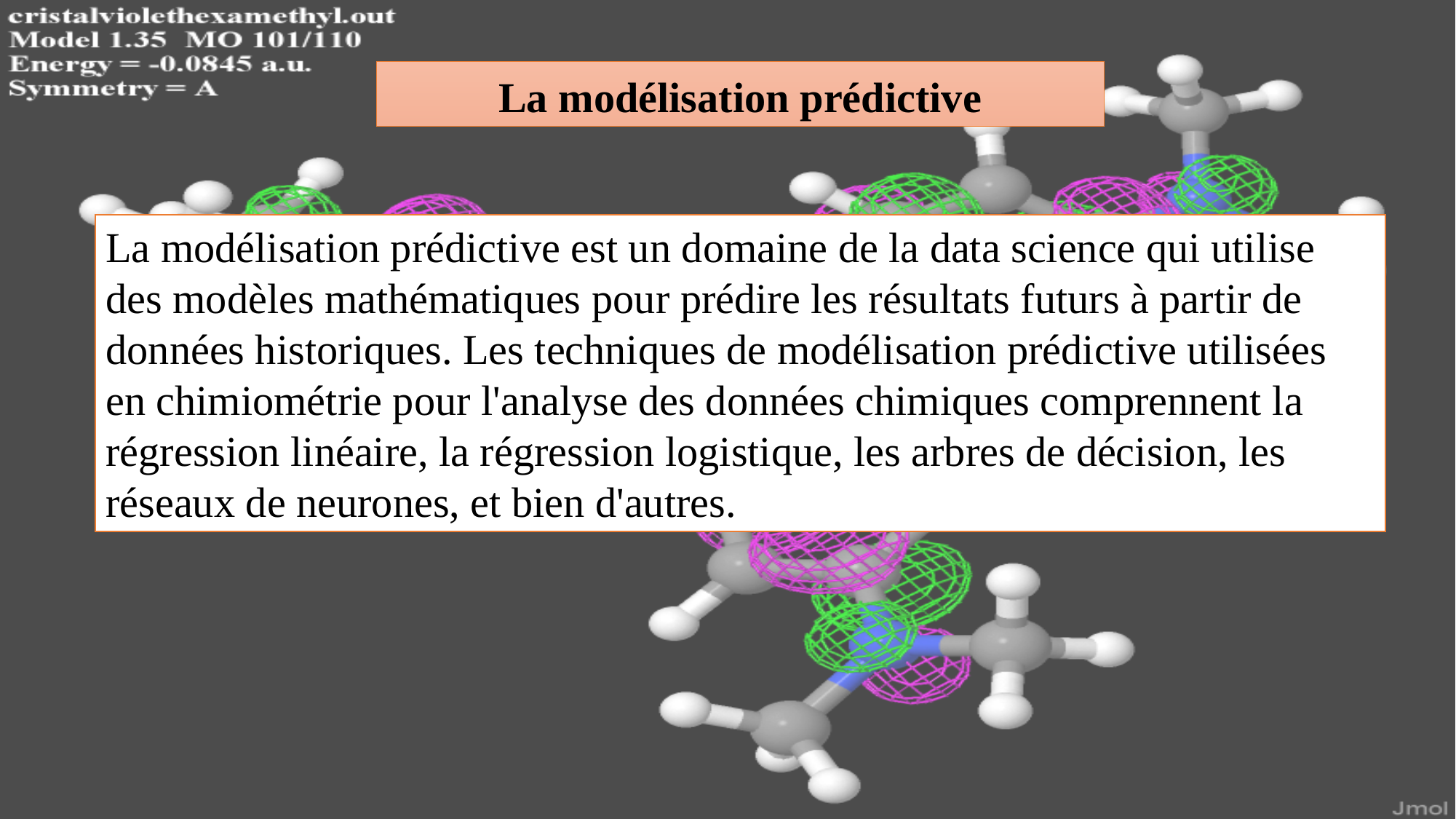

La modélisation prédictive
La modélisation prédictive est un domaine de la data science qui utilise des modèles mathématiques pour prédire les résultats futurs à partir de données historiques. Les techniques de modélisation prédictive utilisées en chimiométrie pour l'analyse des données chimiques comprennent la régression linéaire, la régression logistique, les arbres de décision, les réseaux de neurones, et bien d'autres.